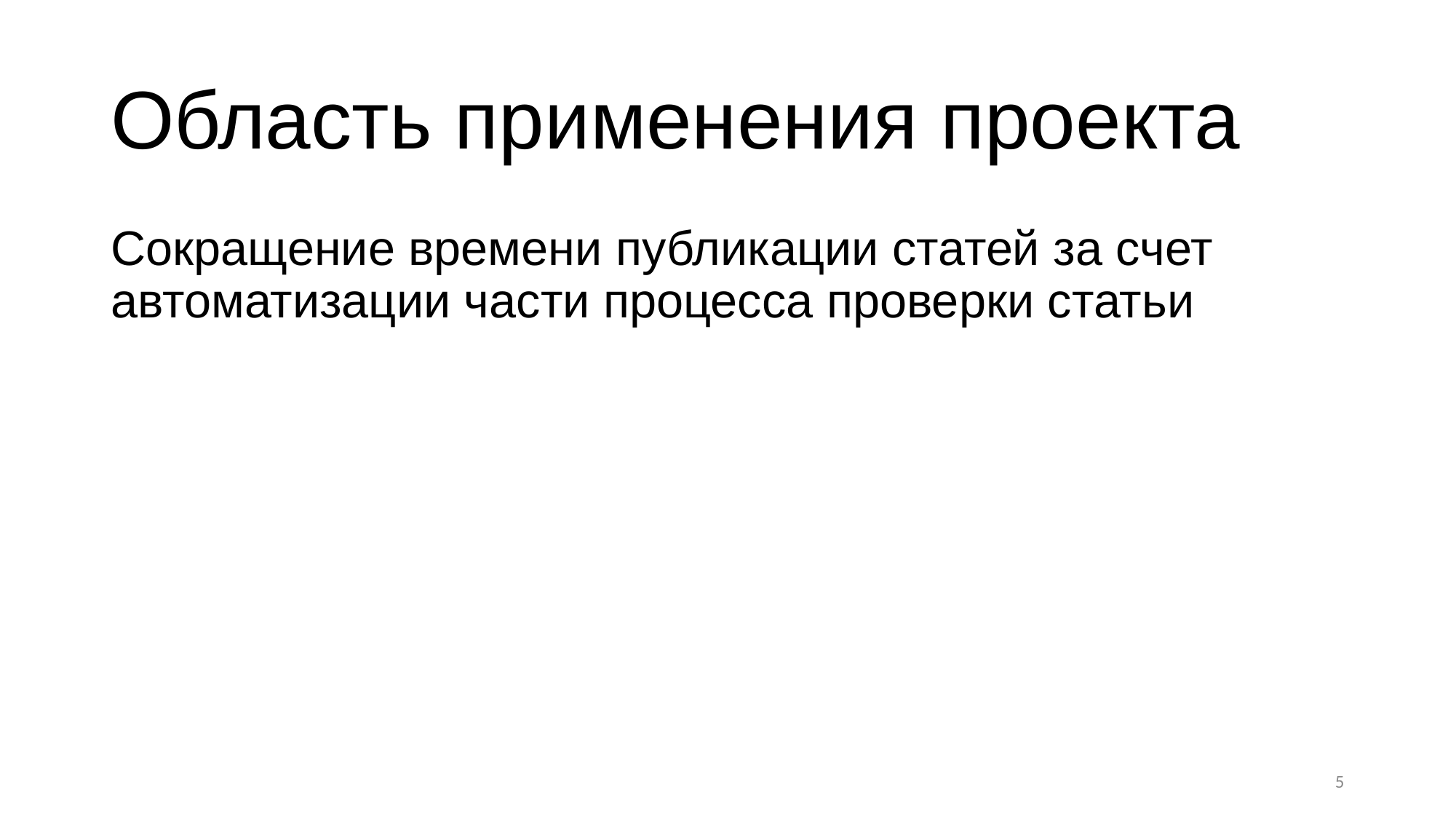

# Область применения проекта
Сокращение времени публикации статей за счет автоматизации части процесса проверки статьи
5